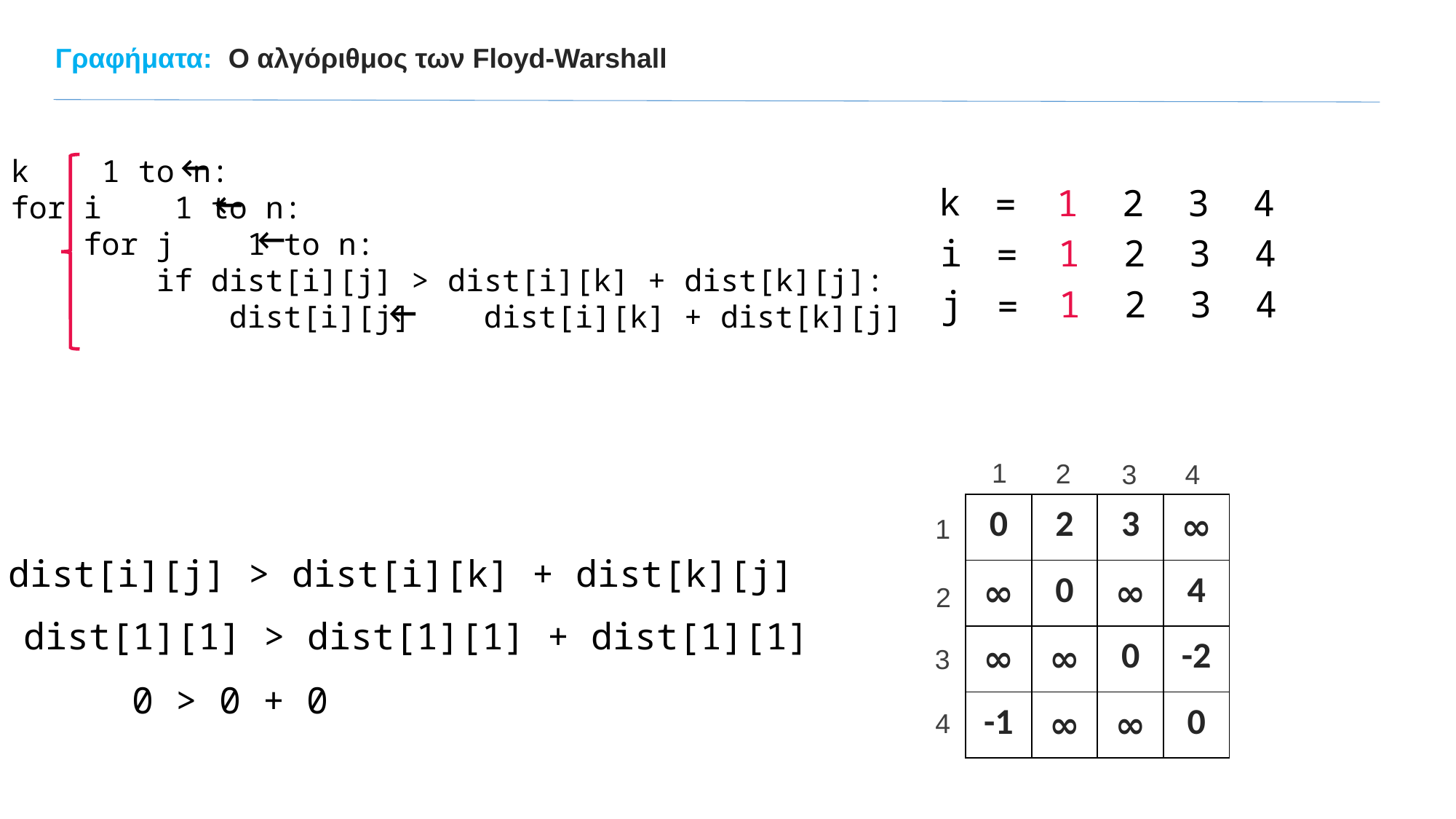

Γραφήματα:
Ο αλγόριθμος των Floyd-Warshall

    for k    1 to n:
        for i    1 to n:
            for j    1 to n:
                if dist[i][j] > dist[i][k] + dist[k][j]:
                    dist[i][j]    dist[i][k] + dist[k][j]

↑
k
1  2  3  4
=
↑
i
1  2  3  4
↑
=
j
1  2  3  4
=
↑
1
2
3
4
| 0 | 2 | 3 | ∞ |
| --- | --- | --- | --- |
| ∞ | 0 | ∞ | 4 |
| ∞ | ∞ | 0 | -2 |
| -1 | ∞ | ∞ | 0 |
1
dist[i][j] > dist[i][k] + dist[k][j]
2
dist[1][1] > dist[1][1] + dist[1][1]
3
0 > 0 + 0
4